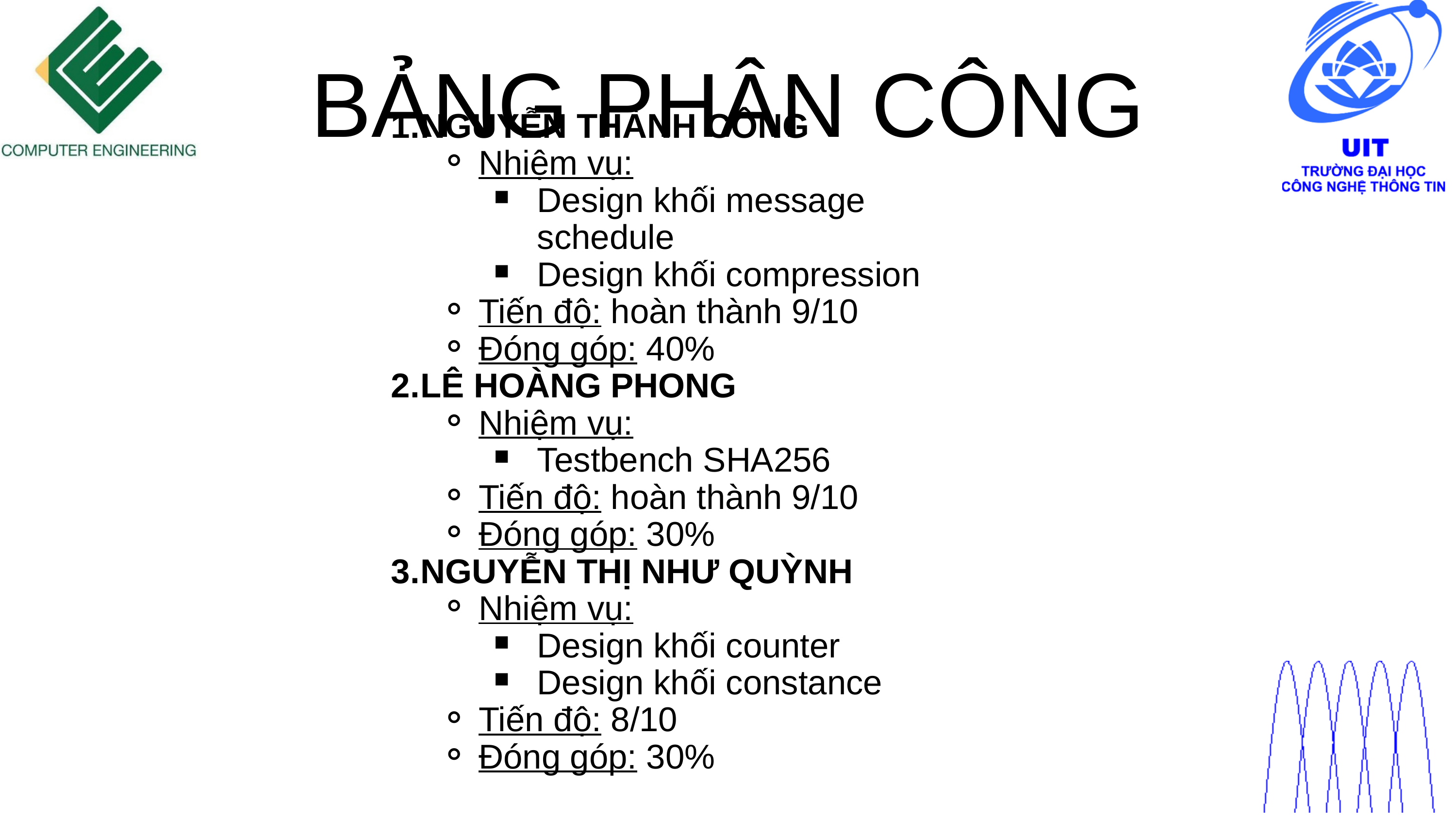

BẢNG PHÂN CÔNG

NGUYỄN THÀNH CÔNG
Nhiệm vụ:
Design khối message schedule
Design khối compression
Tiến độ: hoàn thành 9/10
Đóng góp: 40%
LÊ HOÀNG PHONG
Nhiệm vụ:
Testbench SHA256
Tiến độ: hoàn thành 9/10
Đóng góp: 30%
NGUYỄN THỊ NHƯ QUỲNH
Nhiệm vụ:
Design khối counter
Design khối constance
Tiến độ: 8/10
Đóng góp: 30%